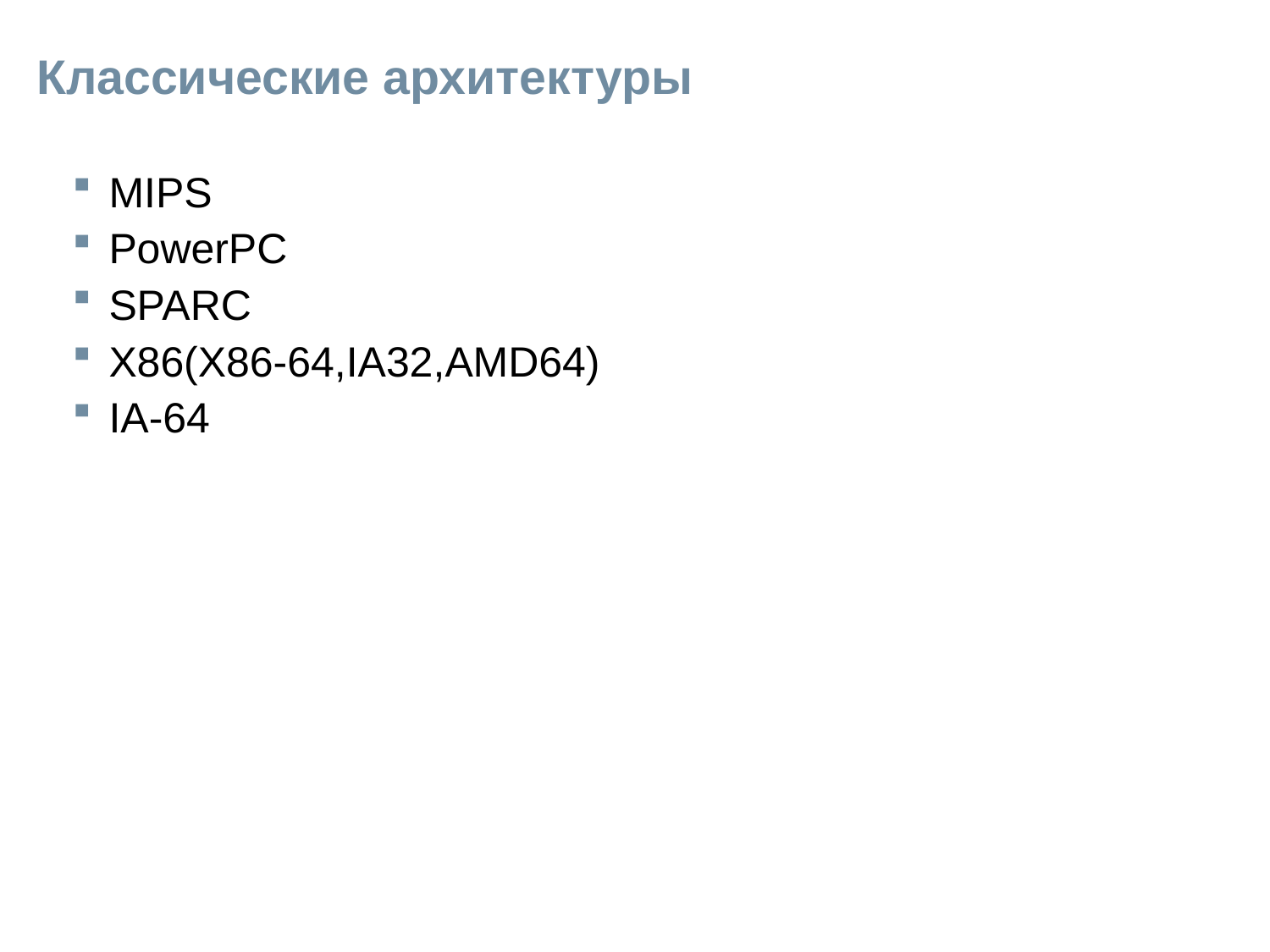

# Классические архитектуры
MIPS
PowerPC
SPARC
X86(X86-64,IA32,AMD64)
IA-64